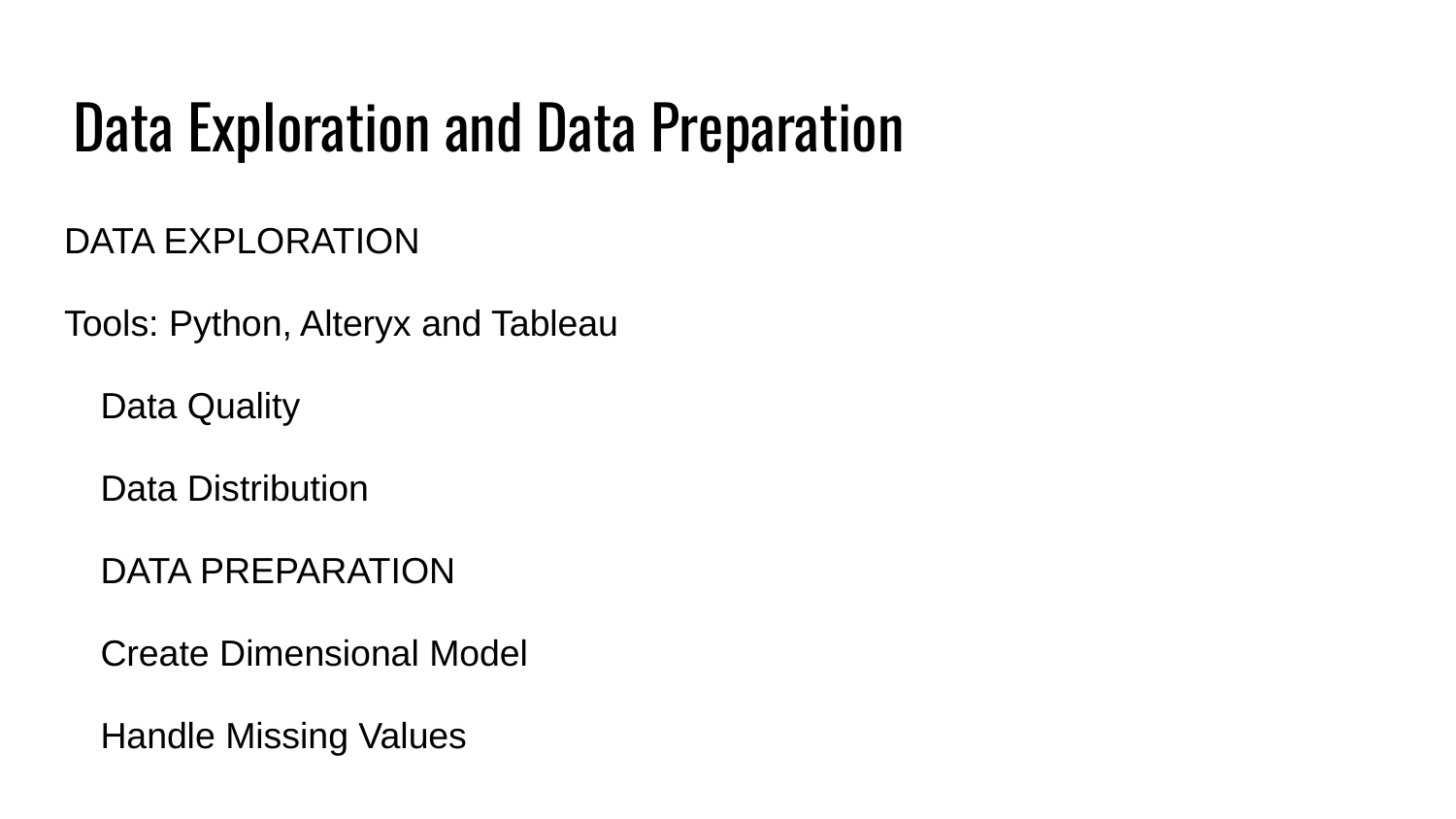

# Data Exploration and Data Preparation
DATA EXPLORATION
Tools: Python, Alteryx and Tableau
Data Quality
Data Distribution
DATA PREPARATION
Create Dimensional Model
Handle Missing Values